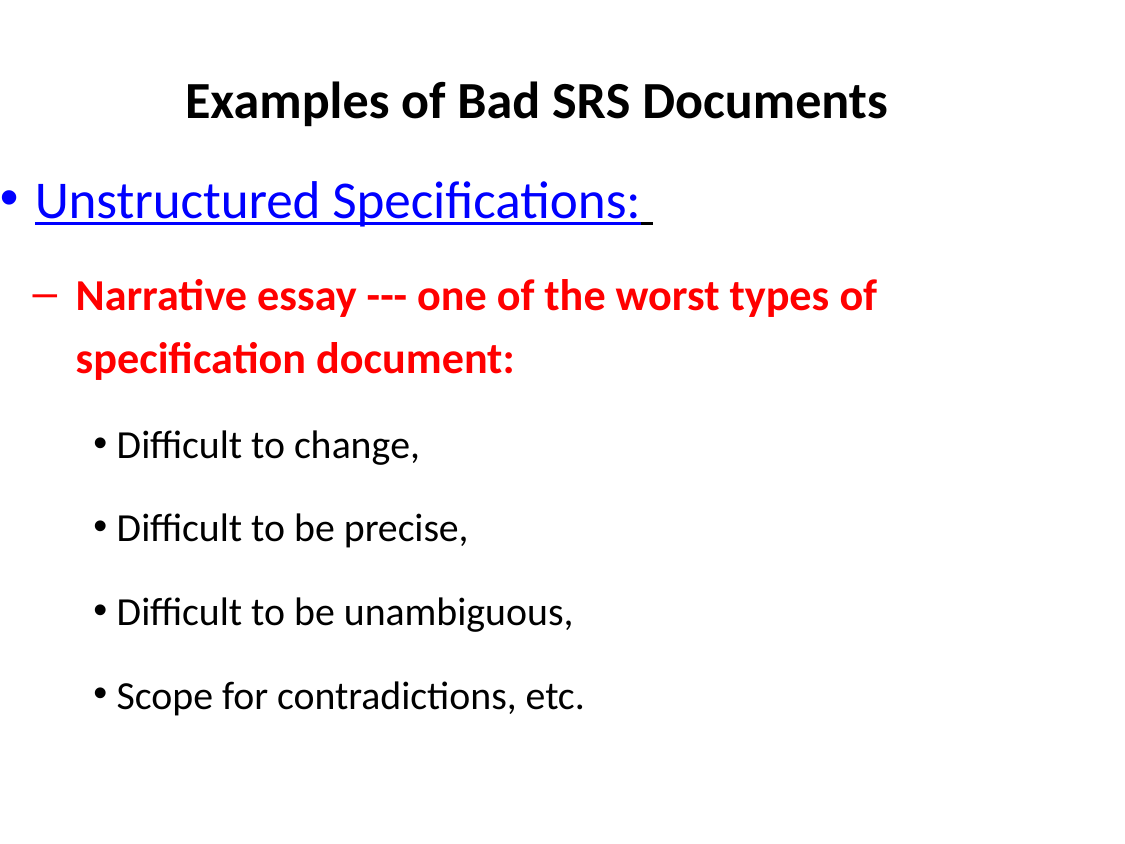

# Examples of Bad SRS Documents
Unstructured Specifications:
Narrative essay --- one of the worst types of specification document:
Difficult to change,
Difficult to be precise,
Difficult to be unambiguous,
Scope for contradictions, etc.